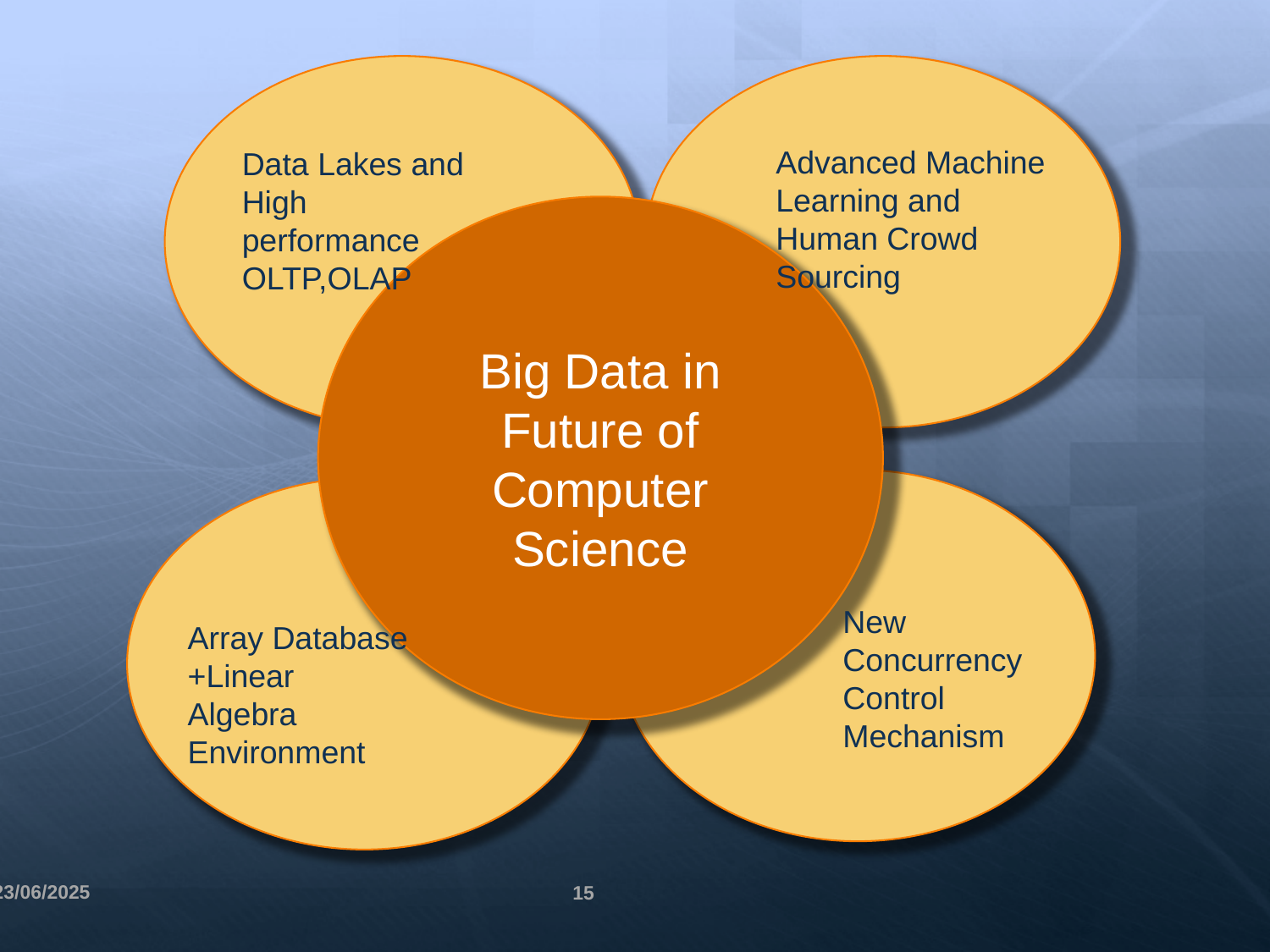

Advanced Machine Learning and Human Crowd Sourcing

Data Lakes and High performance OLTP,OLAP
Big Data in Future of Computer Science

New Concurrency Control Mechanism
Array Database +Linear Algebra Environment

23/06/2025
15